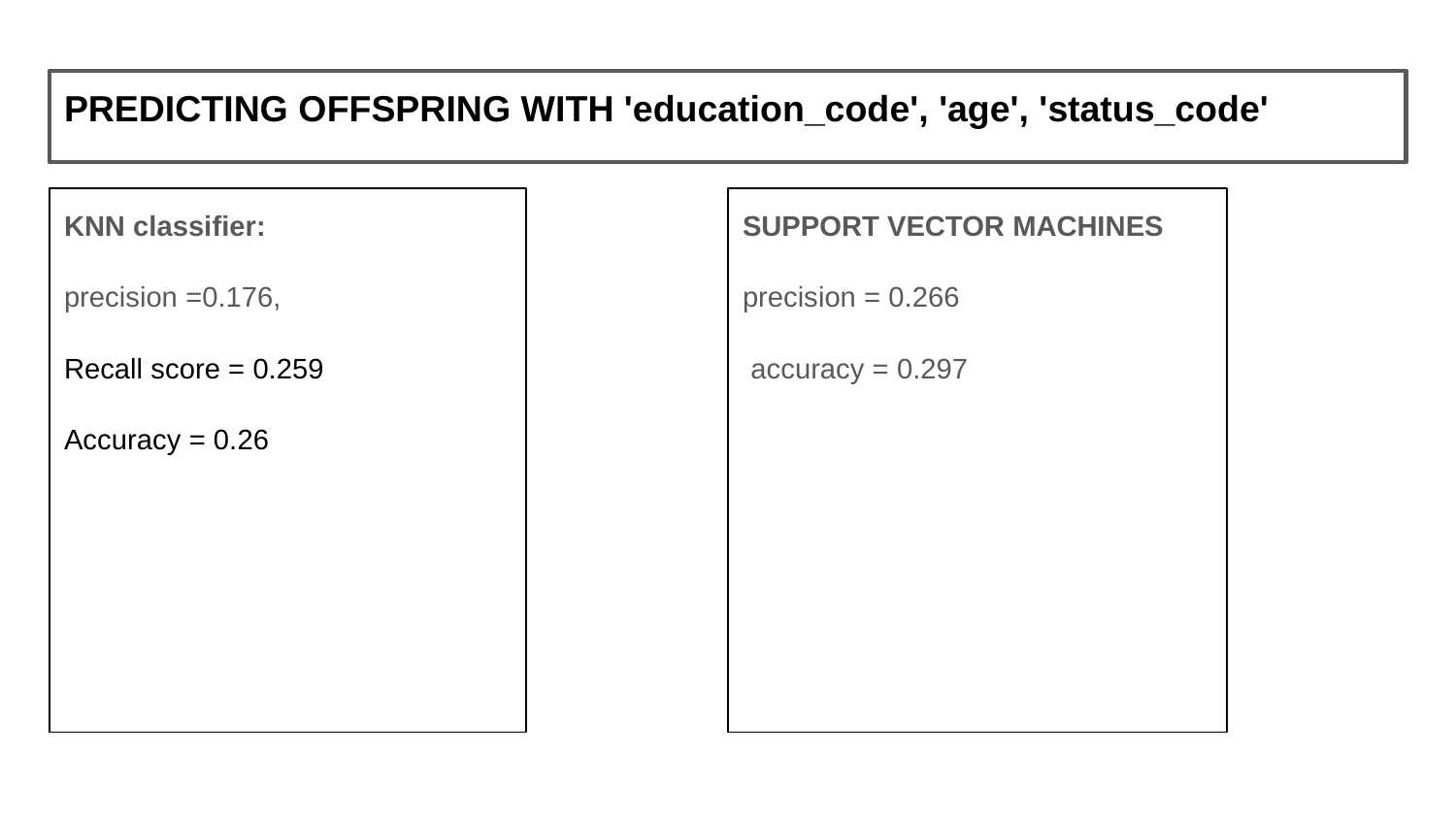

# PREDICTING OFFSPRING WITH 'education_code', 'age', 'status_code'
KNN classifier:
precision =0.176,
Recall score = 0.259
Accuracy = 0.26

SUPPORT VECTOR MACHINES
precision = 0.266
 accuracy = 0.297